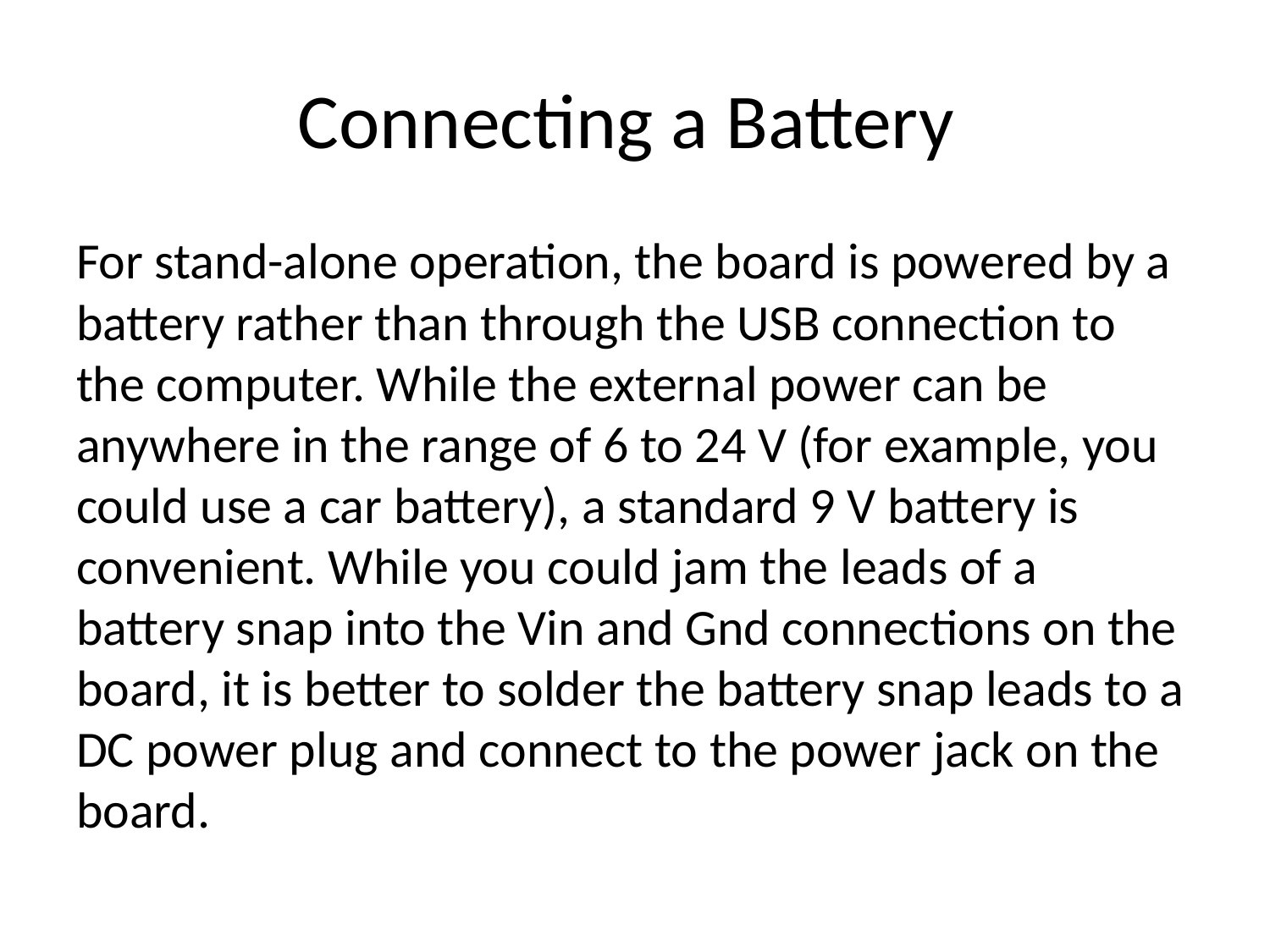

# Connecting a Battery
For stand-alone operation, the board is powered by a battery rather than through the USB connection to the computer. While the external power can be anywhere in the range of 6 to 24 V (for example, you could use a car battery), a standard 9 V battery is convenient. While you could jam the leads of a battery snap into the Vin and Gnd connections on the board, it is better to solder the battery snap leads to a DC power plug and connect to the power jack on the board.